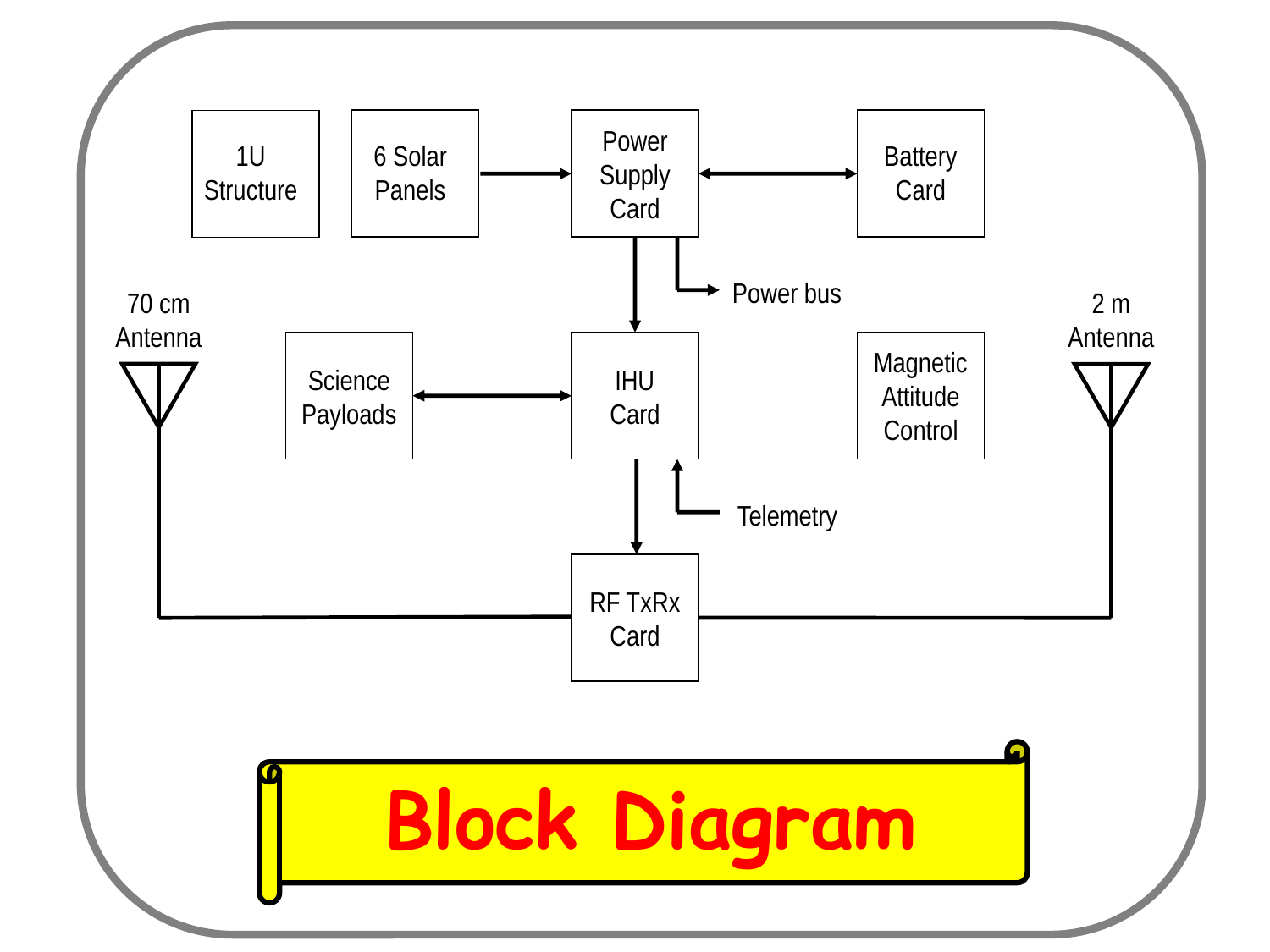

Power
Supply
Card

6 Solar
Panels
Battery
Card
1U Structure

Power bus
70 cm
Antenna
2 m
Antenna

Science
Payloads
IHU
Card

MagneticAttitude
Control

Telemetry

RF TxRx
Card

Block Diagram